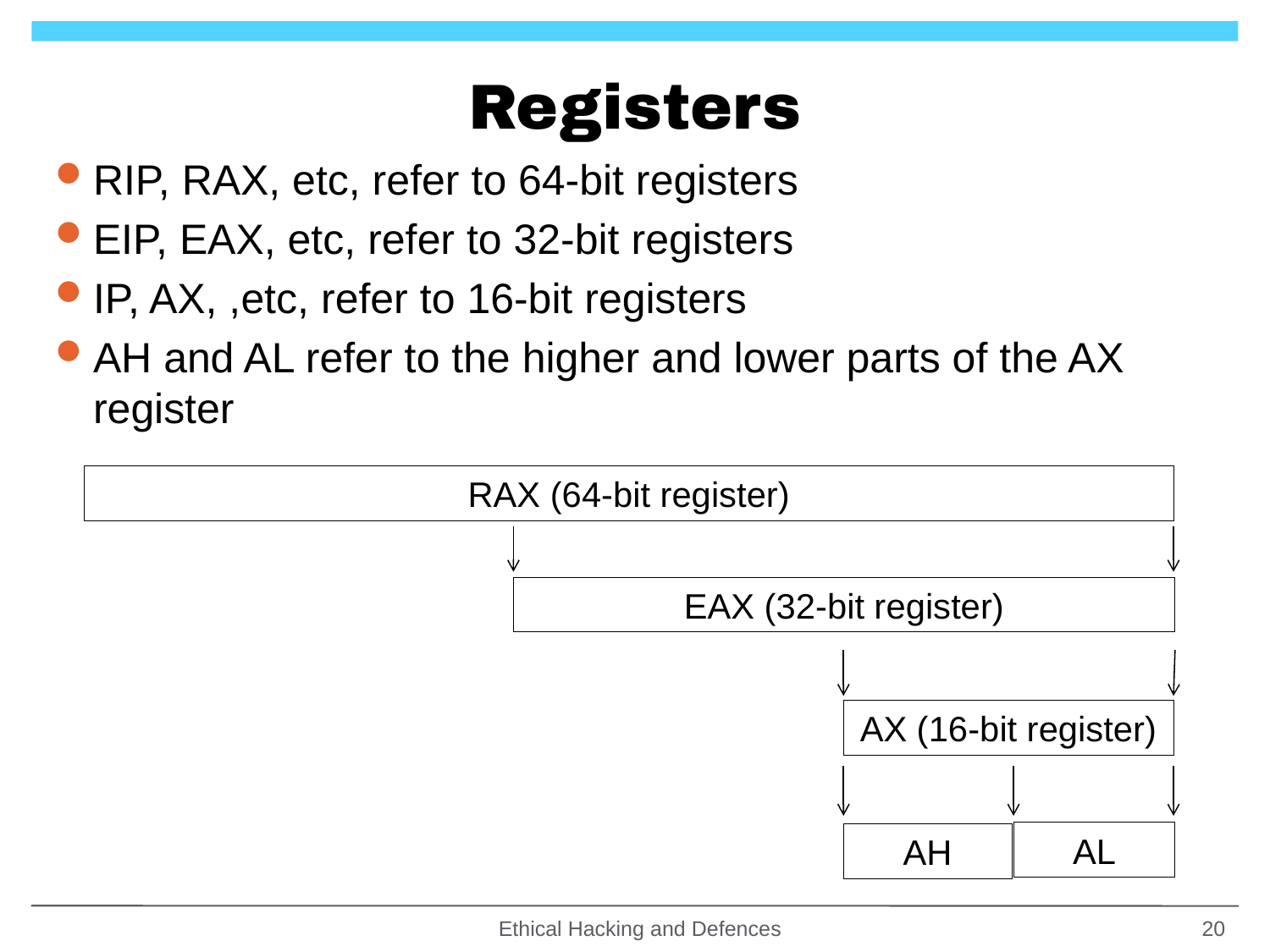

# Registers
RIP, RAX, etc, refer to 64-bit registers
EIP, EAX, etc, refer to 32-bit registers
IP, AX, ,etc, refer to 16-bit registers
AH and AL refer to the higher and lower parts of the AX register

RAX (64-bit register)
EAX (32-bit register)
AX (16-bit register)
AL
AH
Ethical Hacking and Defences
20